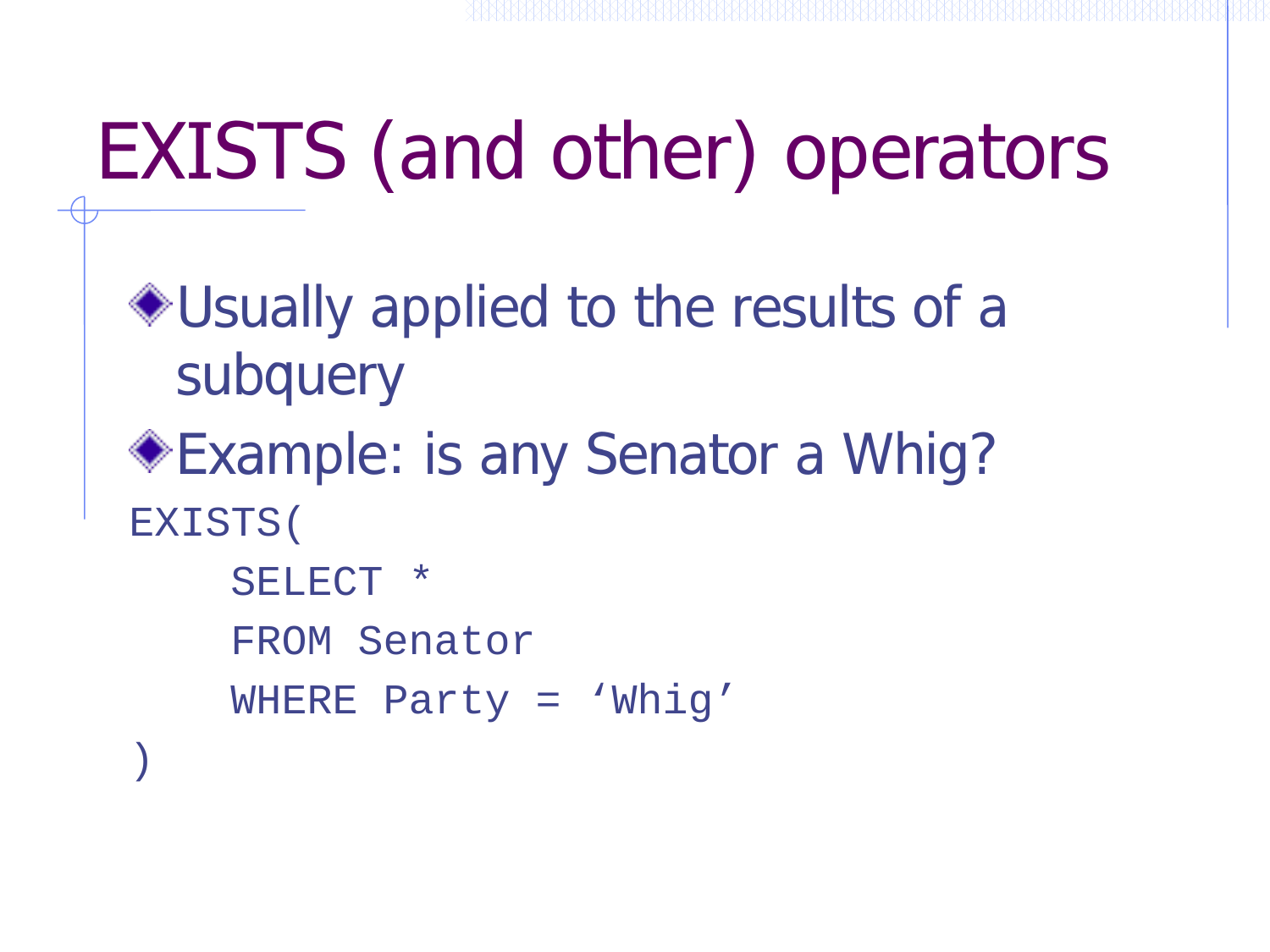

# EXISTS (and other) operators
Usually applied to the results of a subquery
Example: is any Senator a Whig?
EXISTS(
    SELECT *
    FROM Senator
    WHERE Party = ‘Whig’
)